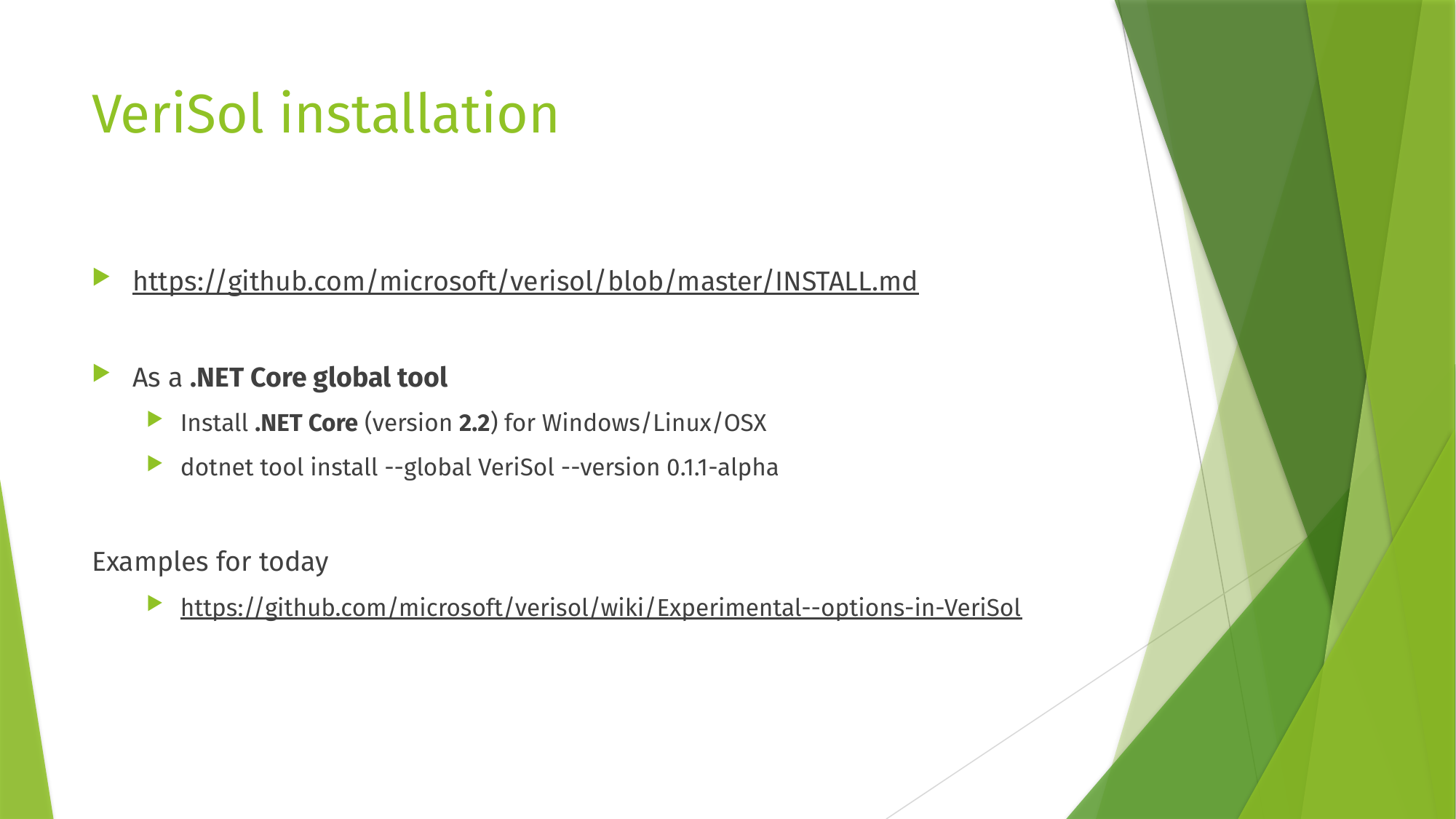

# VeriSol installation
https://github.com/microsoft/verisol/blob/master/INSTALL.md

As a .NET Core global tool
Install .NET Core (version 2.2) for Windows/Linux/OSX
dotnet tool install --global VeriSol --version 0.1.1-alpha

Examples for today
https://github.com/microsoft/verisol/wiki/Experimental--options-in-VeriSol